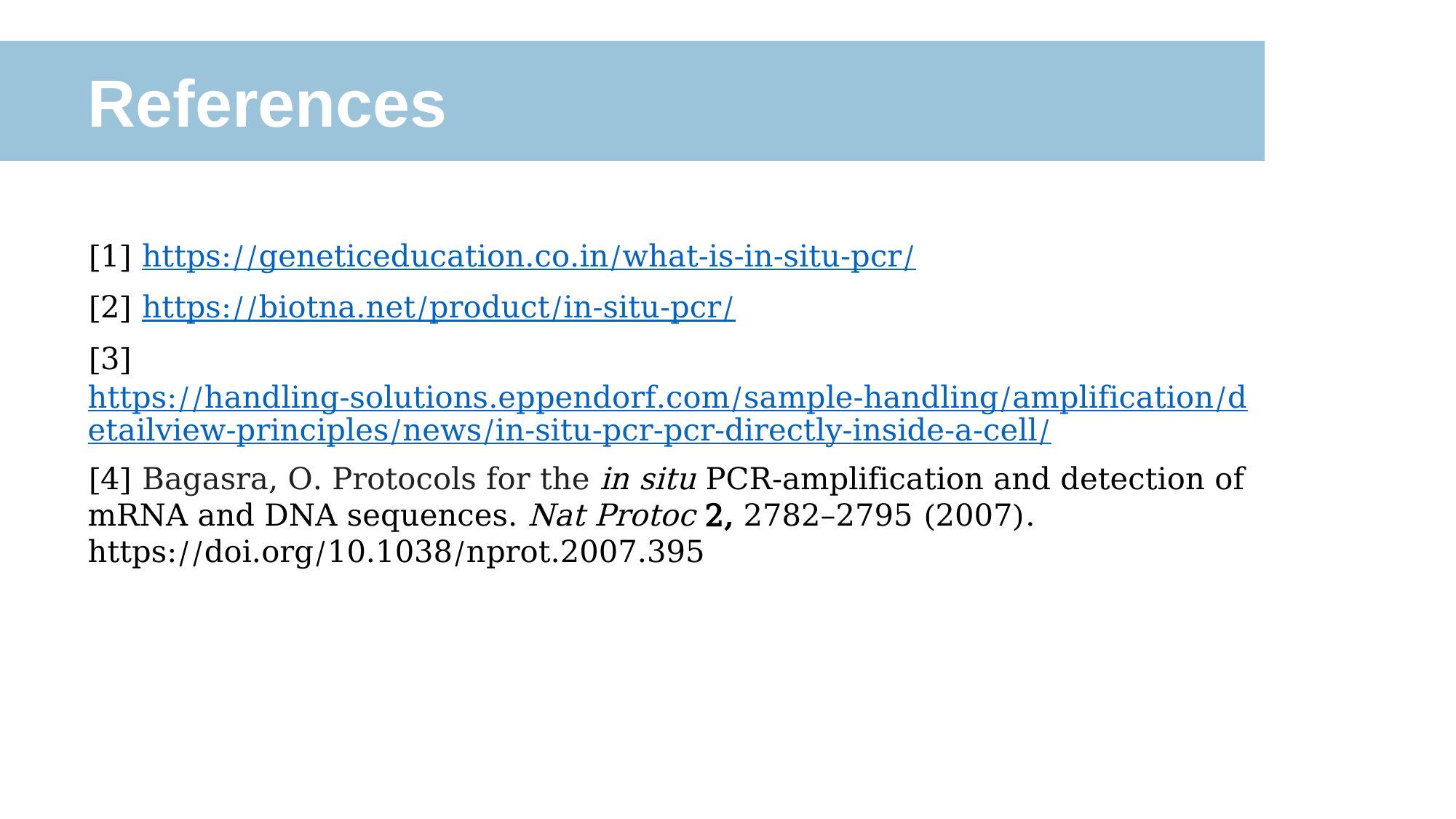

References
[1] https://geneticeducation.co.in/what-is-in-situ-pcr/
[2] https://biotna.net/product/in-situ-pcr/
[3] https://handling-solutions.eppendorf.com/sample-handling/amplification/detailview-principles/news/in-situ-pcr-pcr-directly-inside-a-cell/
[4] Bagasra, O. Protocols for the in situ PCR-amplification and detection of mRNA and DNA sequences. Nat Protoc 2, 2782–2795 (2007). https://doi.org/10.1038/nprot.2007.395